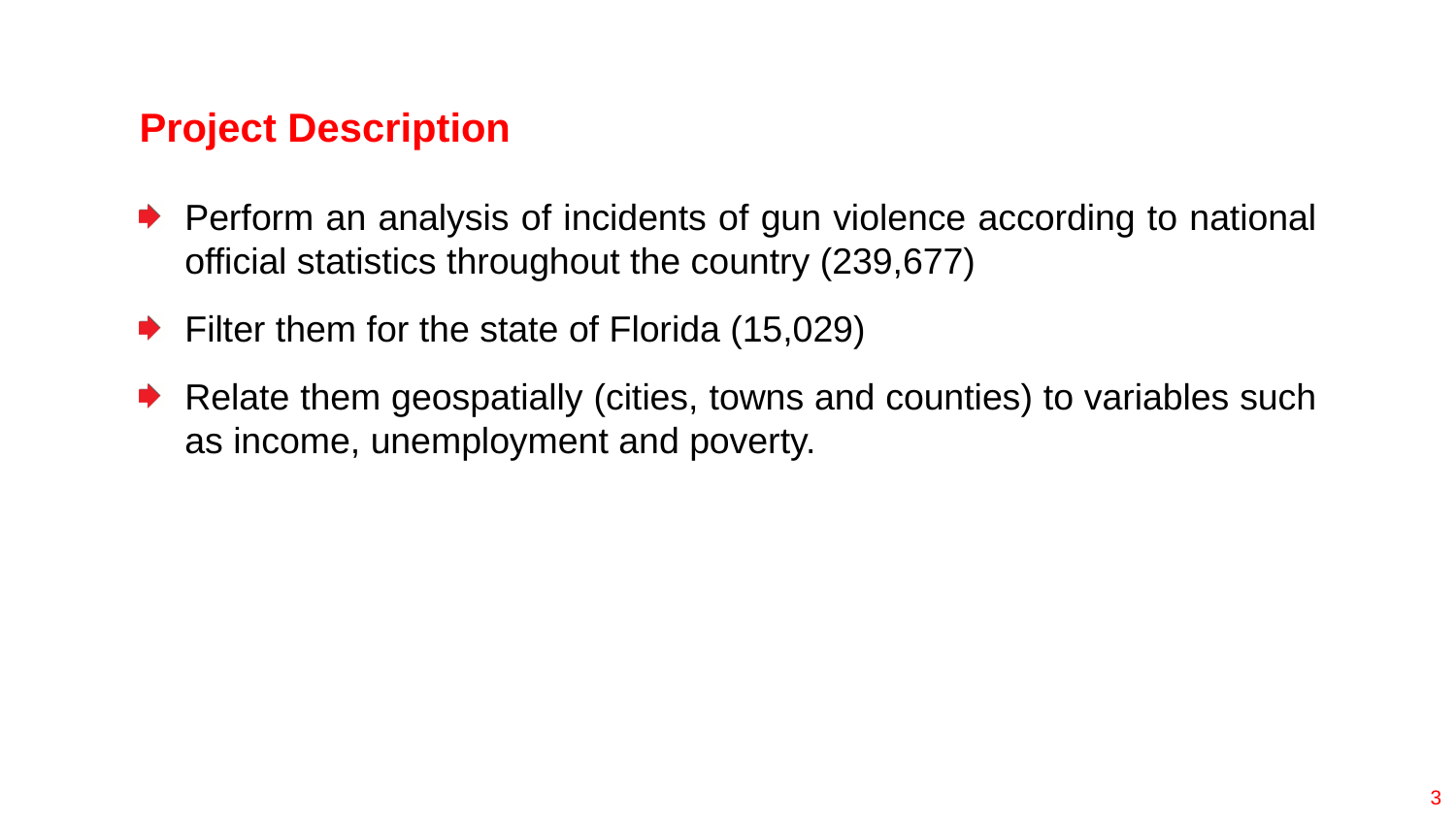

Project Description

Perform an analysis of incidents of gun violence according to national official statistics throughout the country (239,677)
Filter them for the state of Florida (15,029)
Relate them geospatially (cities, towns and counties) to variables such as income, unemployment and poverty.
3